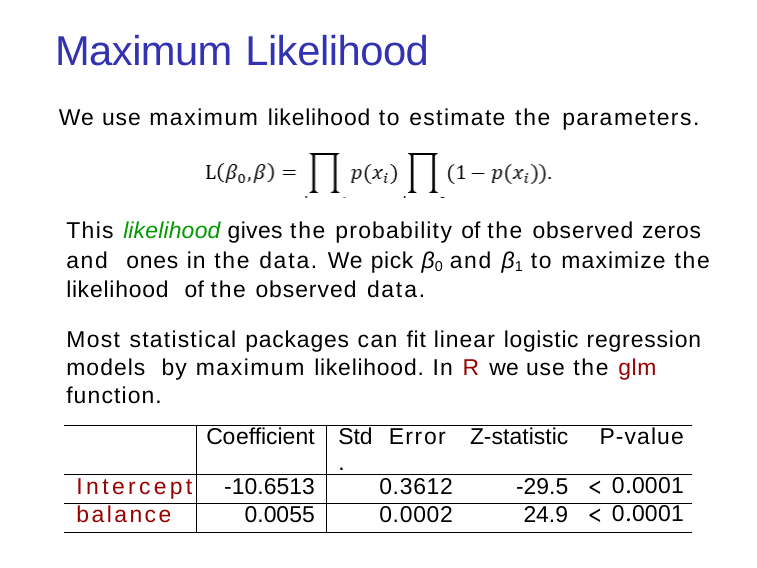

Maximum Likelihood
We use maximum likelihood to estimate the parameters.

This likelihood gives the probability of the observed zeros and  ones in the data. We pick β0  and β1  to maximize the likelihood  of the observed data.

Most statistical packages can fit linear logistic regression models  by maximum likelihood. In R  we use the glm function.
|  | Coefficient | Std. | Error | Z-statistic | P-value |
| --- | --- | --- | --- | --- | --- |
| Intercept | -10.6513 | 0.3612 |  | -29.5 | < 0.0001 |
| balance | 0.0055 | 0.0002 |  | 24.9 | < 0.0001 |